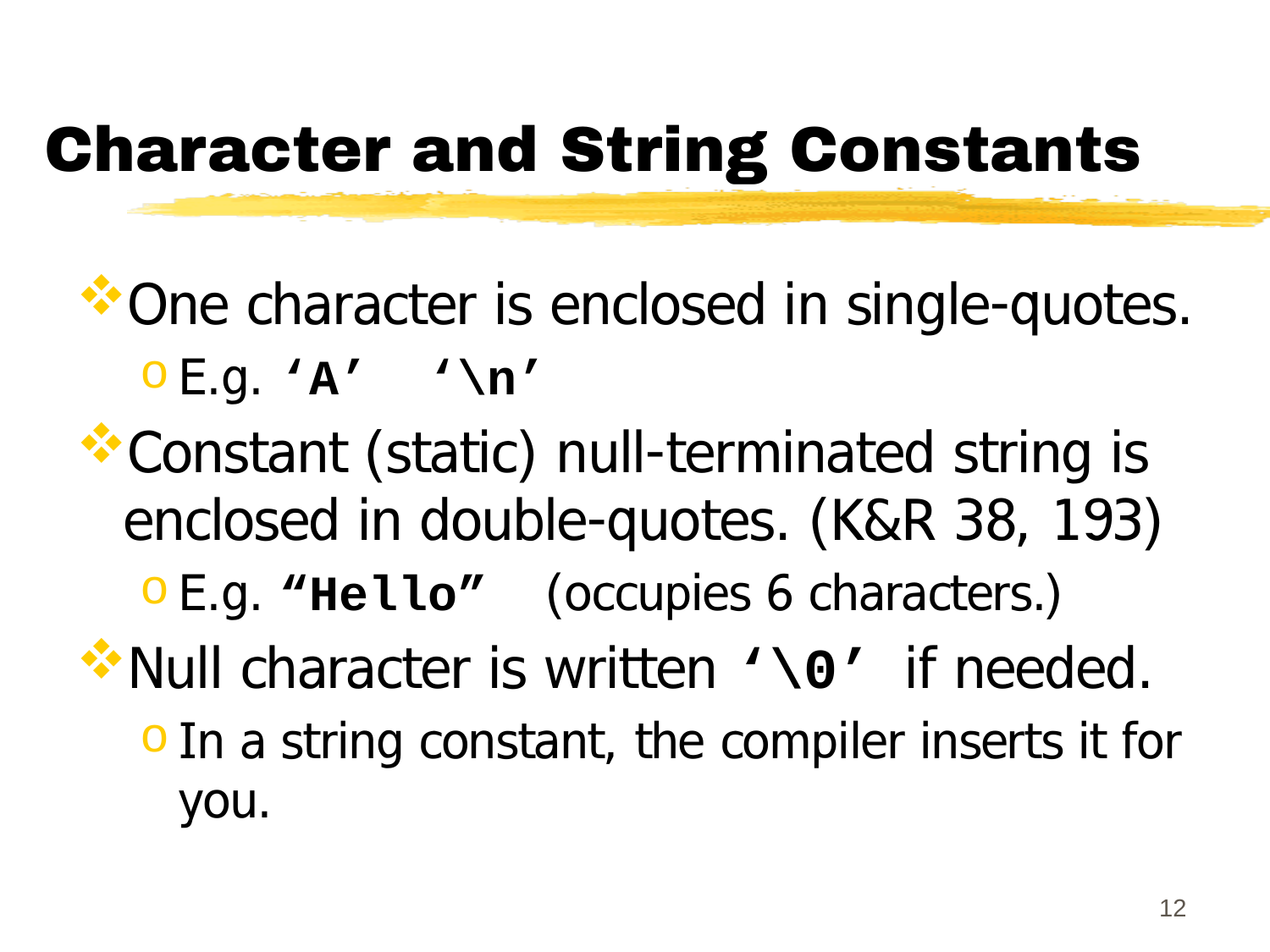

# Character and String Constants
One character is enclosed in single-quotes.
E.g. ‘A’  ‘\n’
Constant (static) null-terminated string is enclosed in double-quotes. (K&R 38, 193)
E.g. “Hello”  (occupies 6 characters.)
Null character is written ‘\0’ if needed.
In a string constant, the compiler inserts it for you.
12